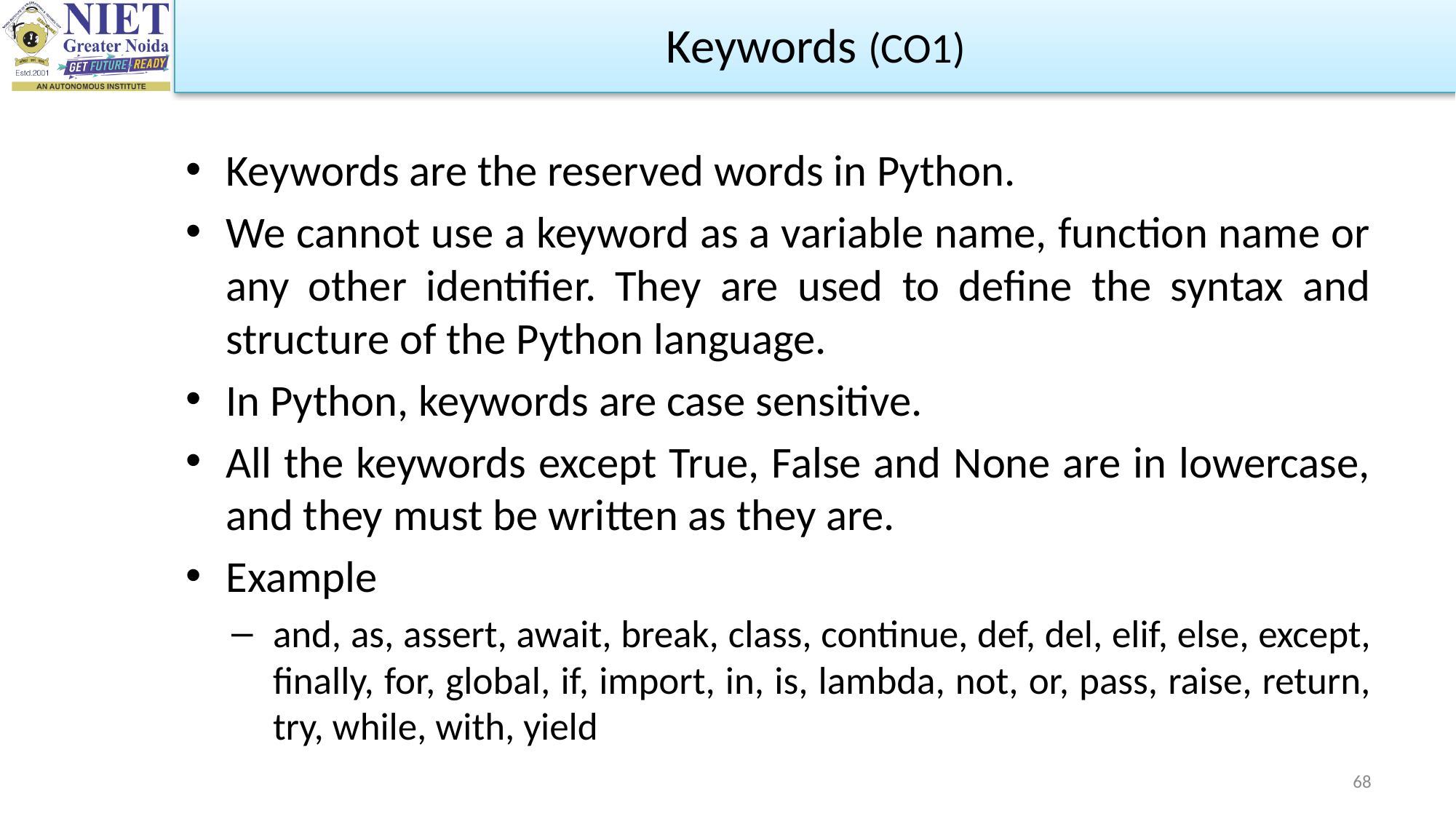

Keywords (CO1)
Keywords are the reserved words in Python.
We cannot use a keyword as a variable name, function name or any other identifier. They are used to define the syntax and structure of the Python language.
In Python, keywords are case sensitive.
All the keywords except True, False and None are in lowercase, and they must be written as they are.
Example
and, as, assert, await, break, class, continue, def, del, elif, else, except, finally, for, global, if, import, in, is, lambda, not, or, pass, raise, return, try, while, with, yield
68